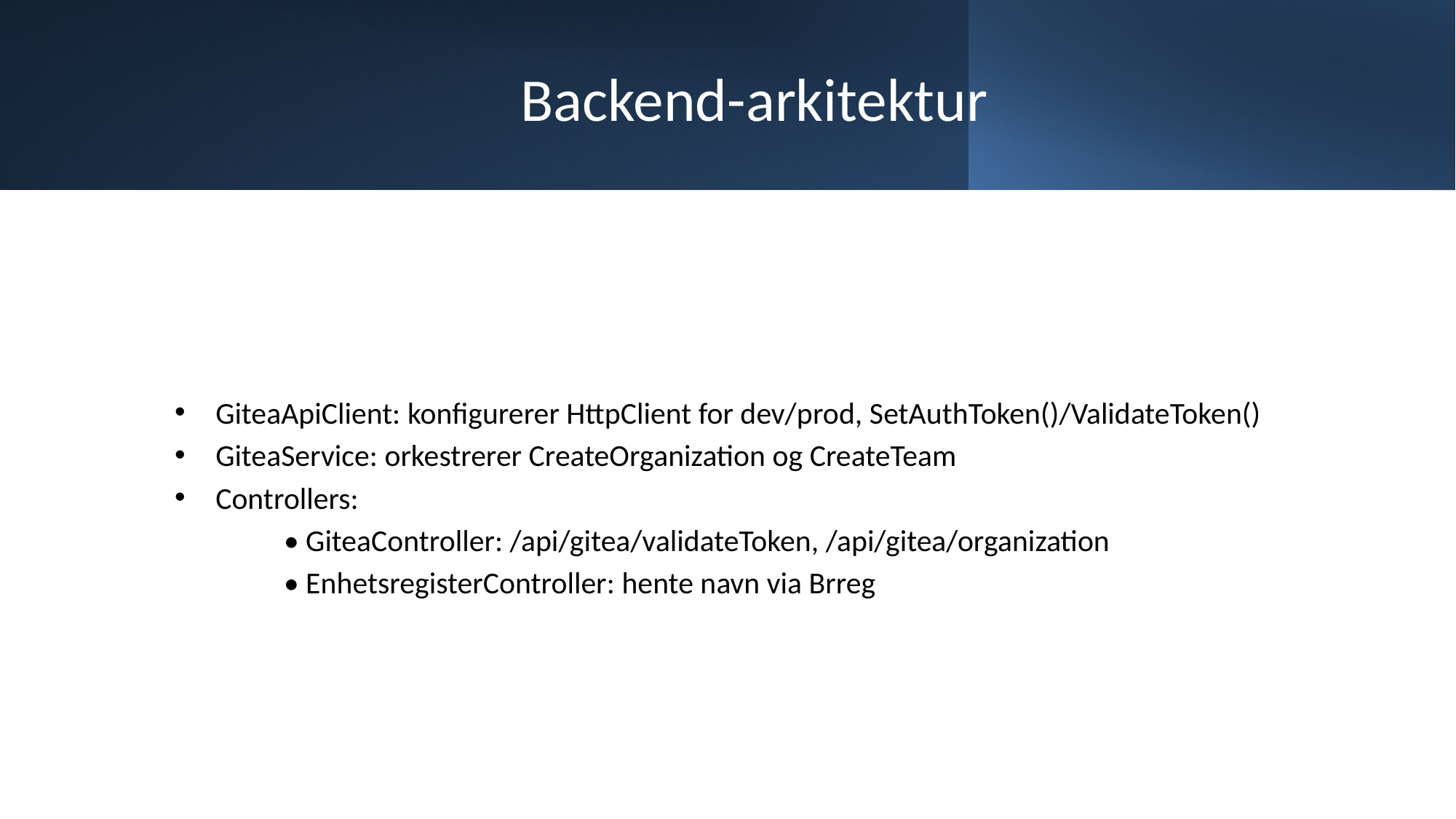

# Backend-arkitektur
GiteaApiClient: konfigurerer HttpClient for dev/prod, SetAuthToken()/ValidateToken()
GiteaService: orkestrerer CreateOrganization og CreateTeam
Controllers:
	• GiteaController: /api/gitea/validateToken, /api/gitea/organization
	• EnhetsregisterController: hente navn via Brreg
Espen Elstad Halsen - Fagprøve IT-utviklerfag - Digitaliseringsdirektoratet
12